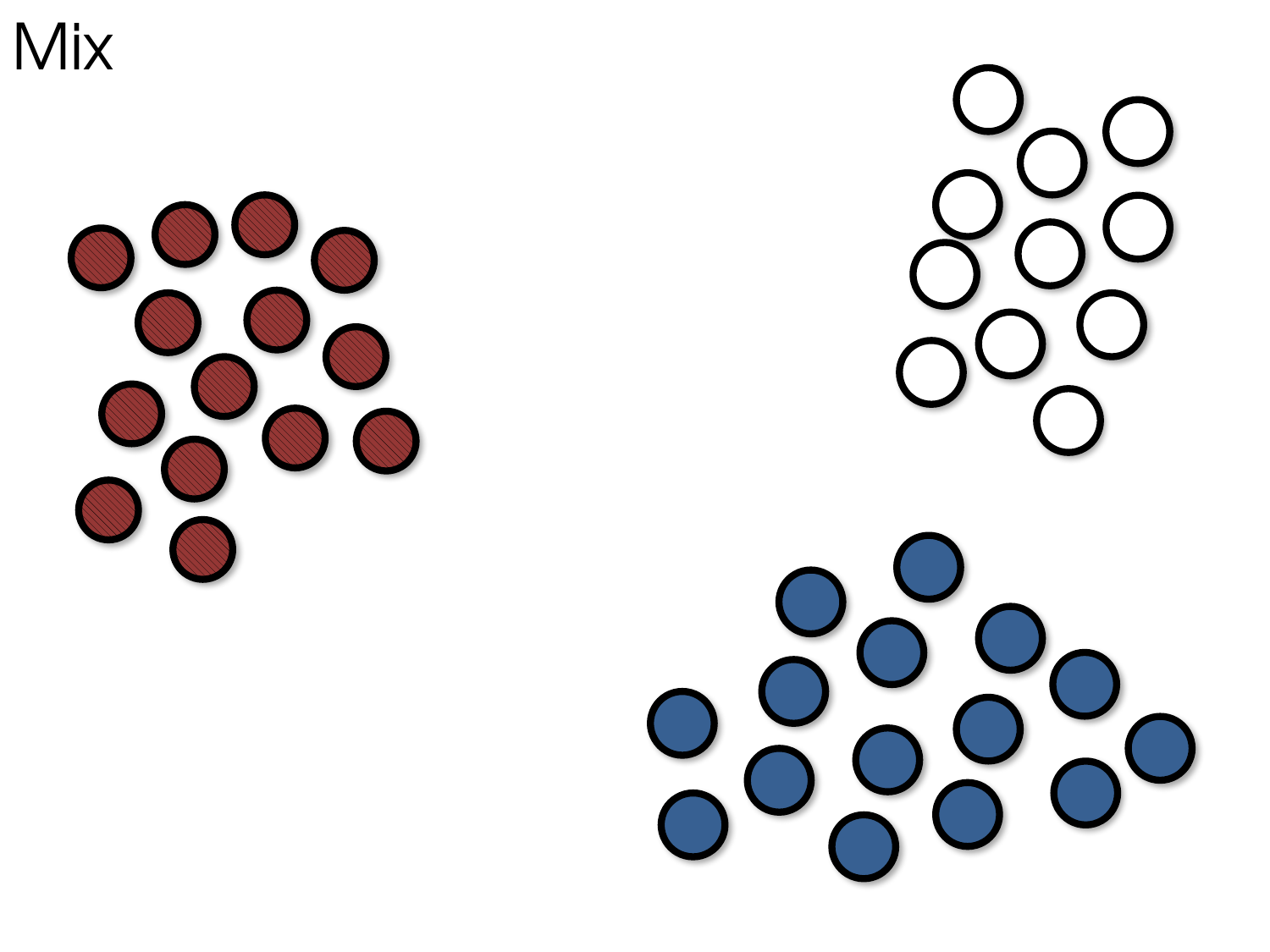

Mix
√
√
√
√

√

√

√

√
√

√

√